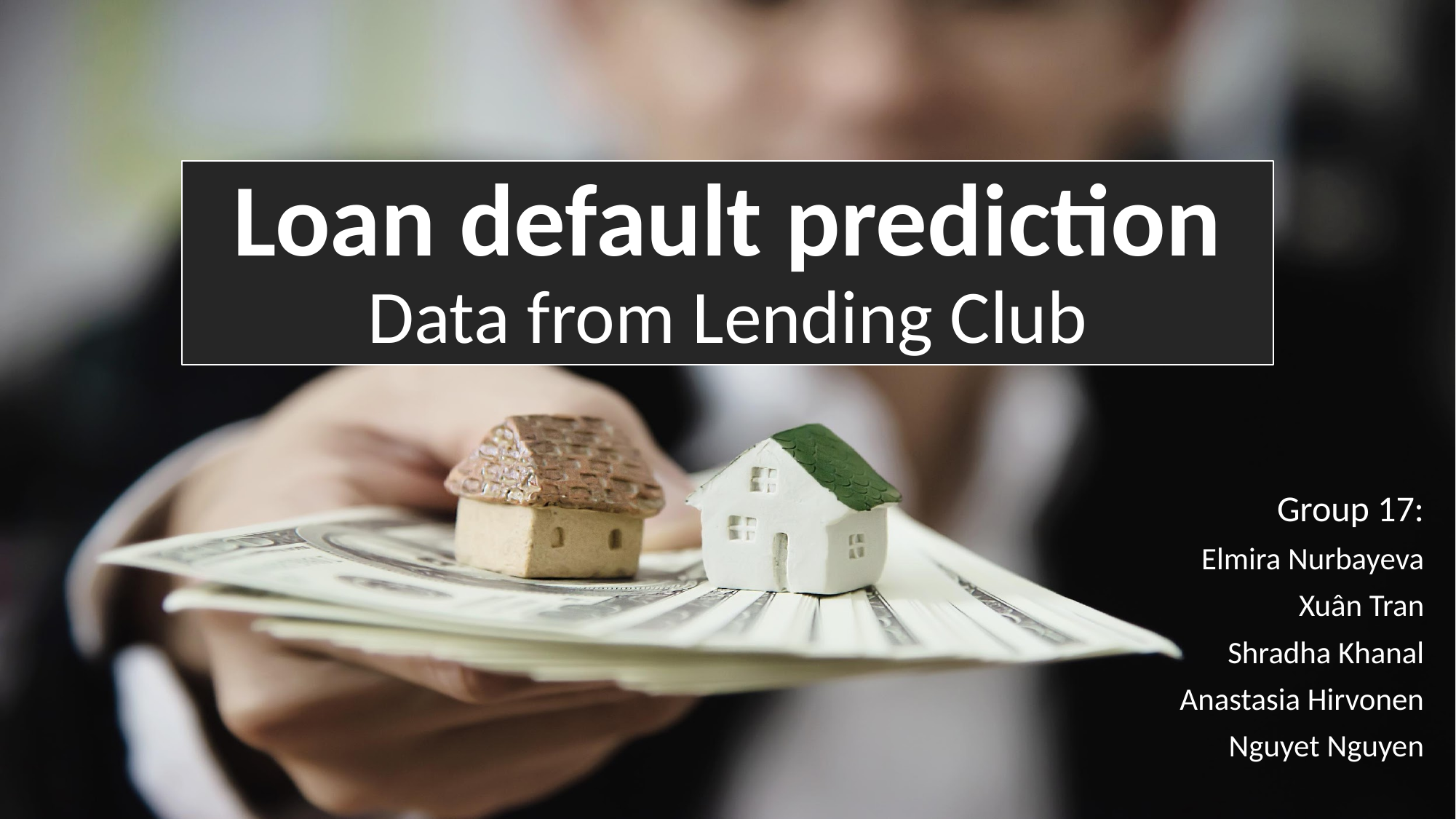

# Loan default prediction Data from Lending Club
Group 17:
Elmira Nurbayeva
Xuân Tran
Shradha Khanal
Anastasia Hirvonen
Nguyet Nguyen